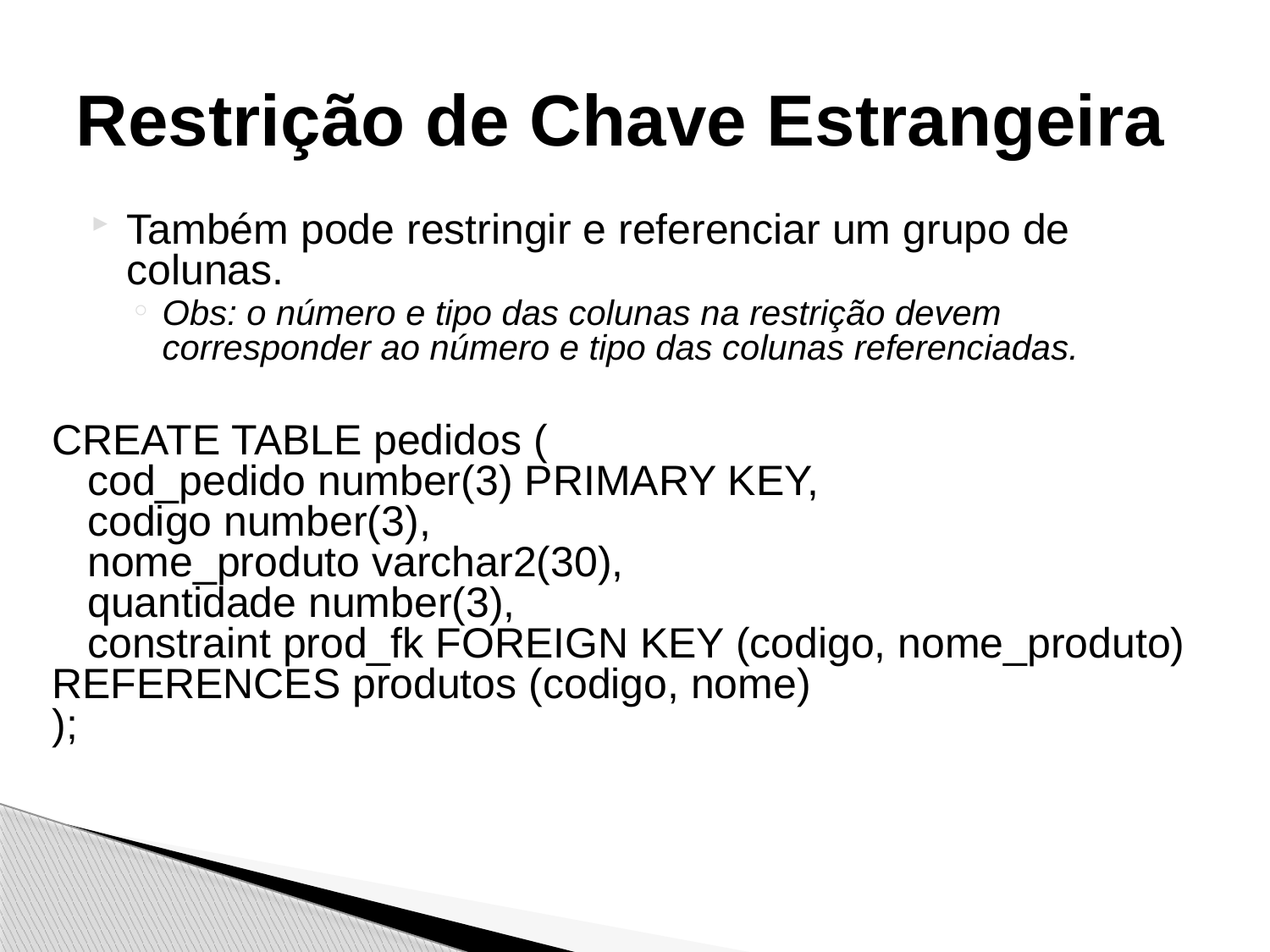

# Restrição de Chave Estrangeira
Também pode restringir e referenciar um grupo de colunas.
Obs: o número e tipo das colunas na restrição devem corresponder ao número e tipo das colunas referenciadas.

CREATE TABLE pedidos (
   cod_pedido number(3) PRIMARY KEY,
   codigo number(3),
   nome_produto varchar2(30),
   quantidade number(3),
   constraint prod_fk FOREIGN KEY (codigo, nome_produto) REFERENCES produtos (codigo, nome)
);